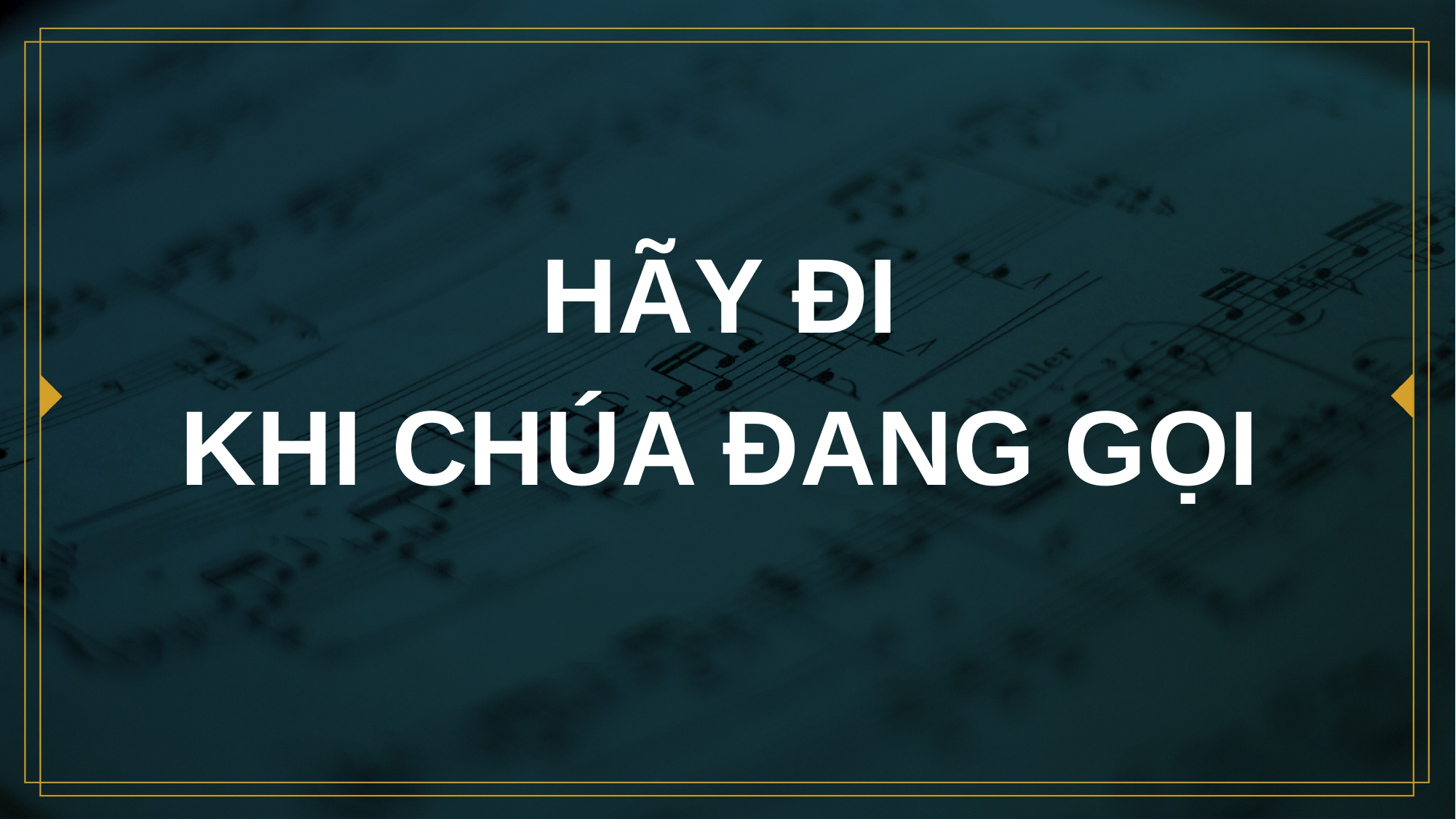

# HÃY ĐI KHI CHÚA ĐANG GỌI